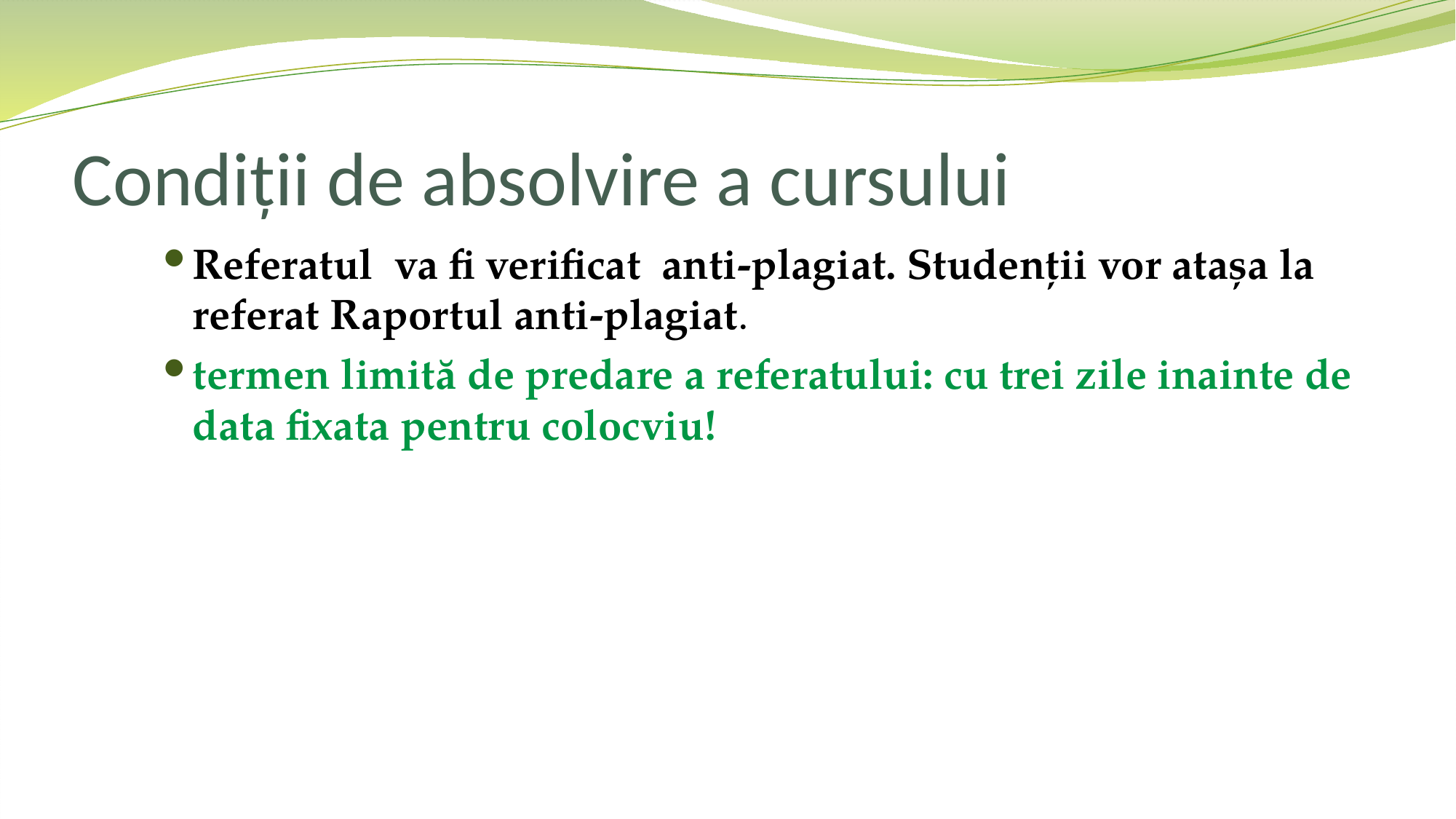

# Condiții de absolvire a cursului
Referatul  va fi verificat  anti-plagiat. Studenții vor atașa la referat Raportul anti-plagiat.
termen limită de predare a referatului: cu trei zile inainte de data fixata pentru colocviu!